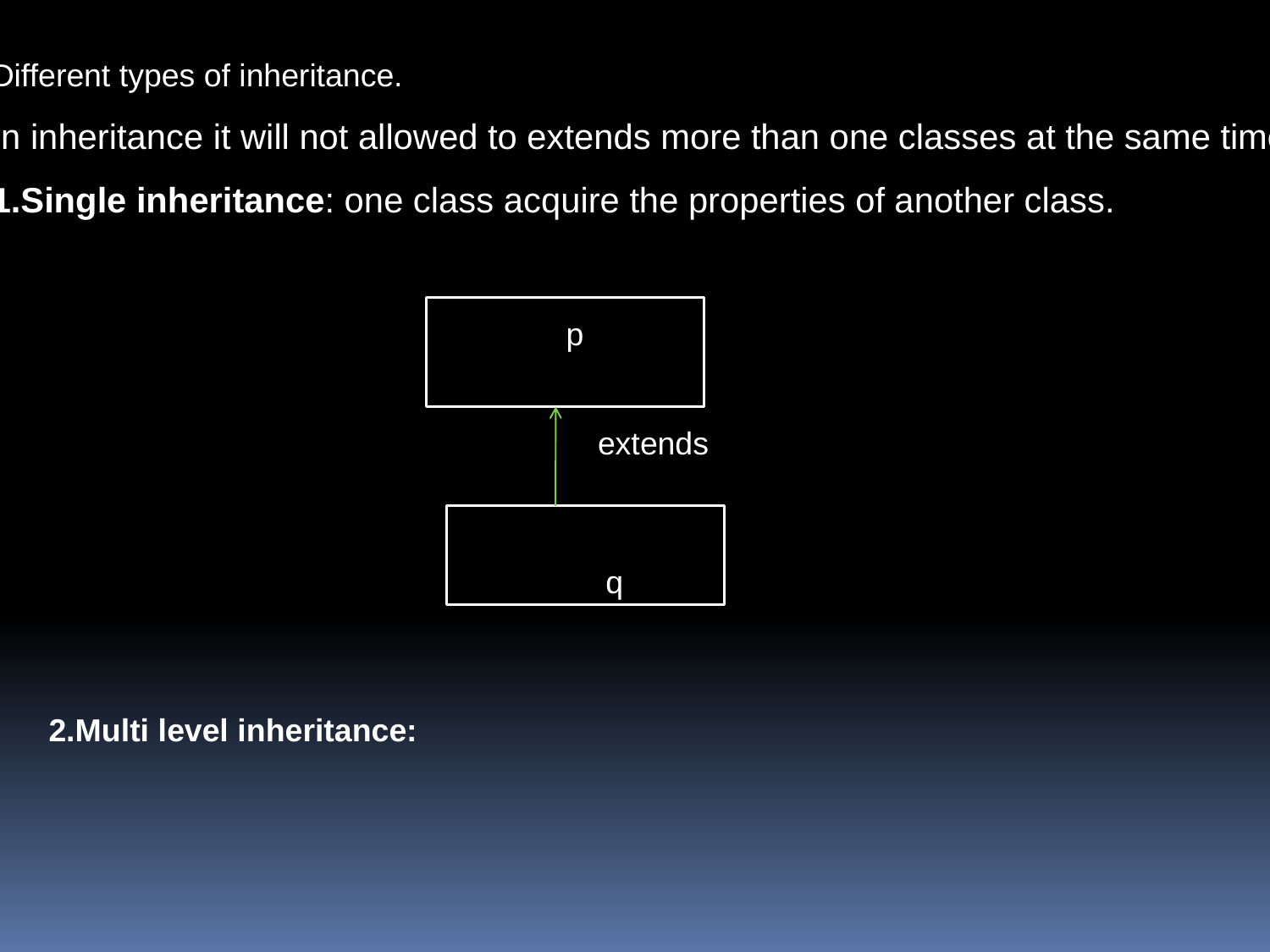

Different types of inheritance.
In inheritance it will not allowed to extends more than one classes at the same time.
1.Single inheritance: one class acquire the properties of another class.

	p
extends

	q
2.Multi level inheritance: